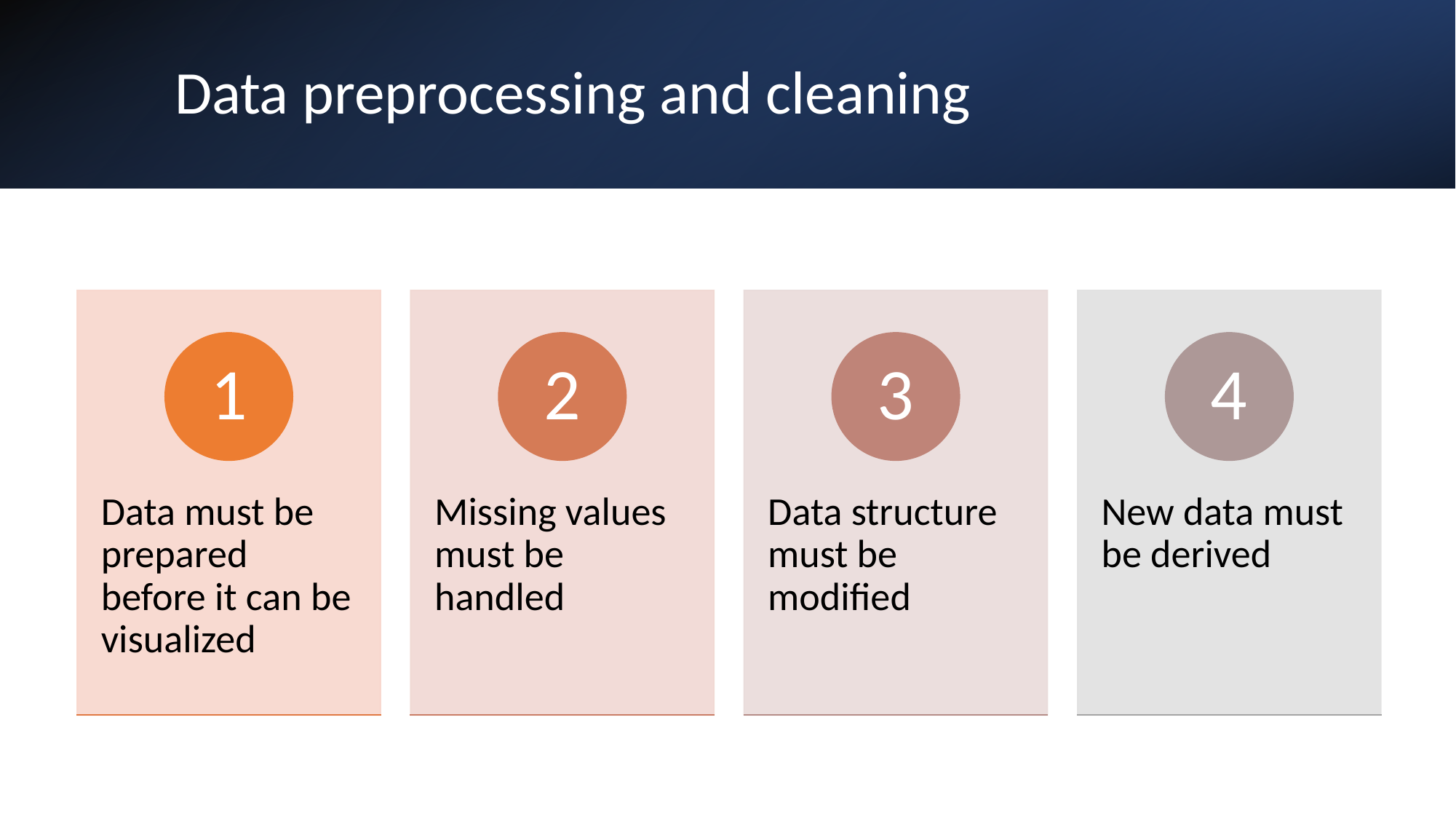

# Data preprocessing and cleaning
Data must be prepared before it can be visualized
1
Missing values must be handled
2
Data structure must be modified
3
New data must be derived
4